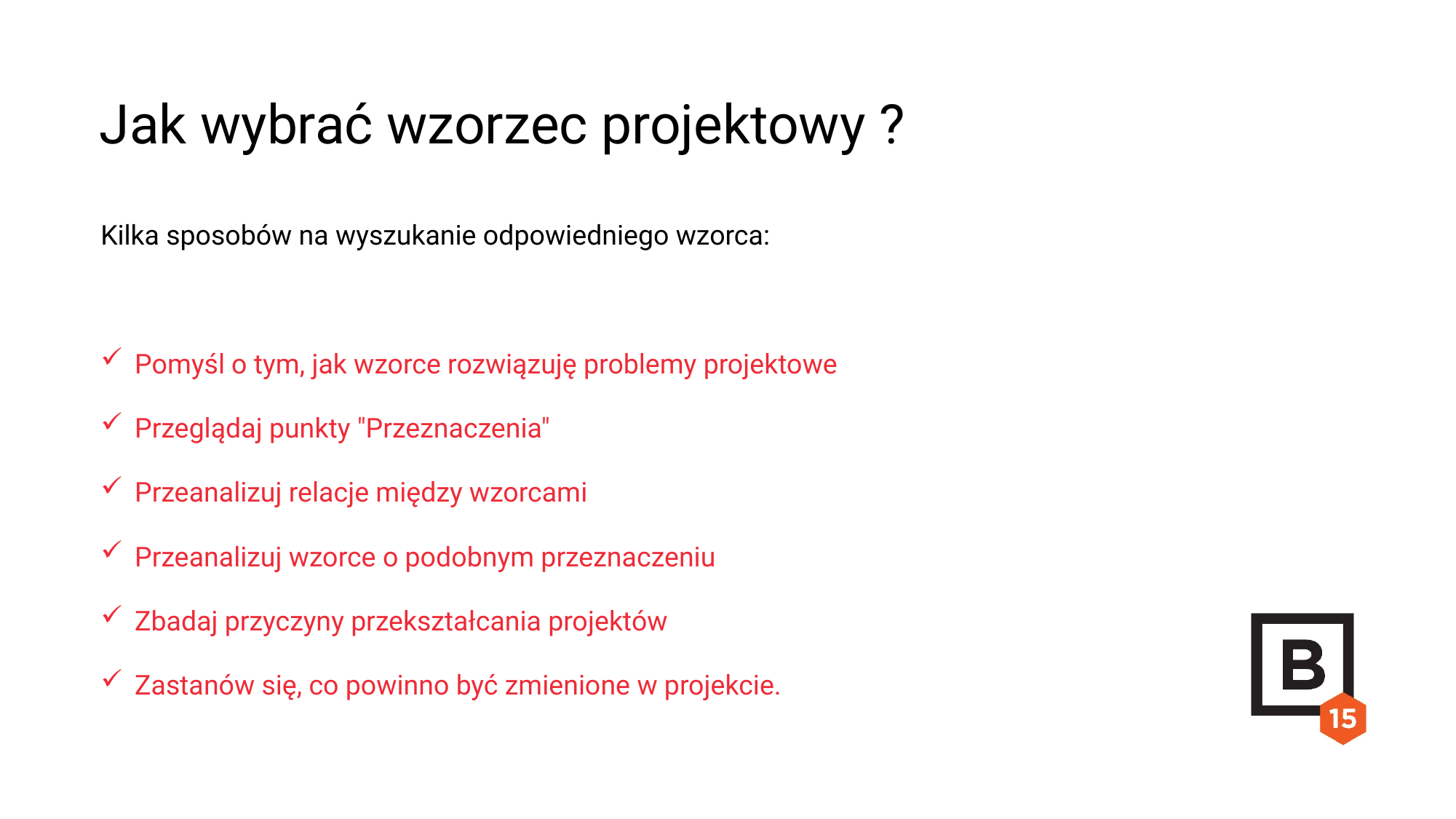

Jak wybrać wzorzec projektowy ?
Kilka sposobów na wyszukanie odpowiedniego wzorca:

Pomyśl o tym, jak wzorce rozwiązuję problemy projektowe
Przeglądaj punkty "Przeznaczenia"
Przeanalizuj relacje między wzorcami
Przeanalizuj wzorce o podobnym przeznaczeniu
Zbadaj przyczyny przekształcania projektów
Zastanów się, co powinno być zmienione w projekcie.